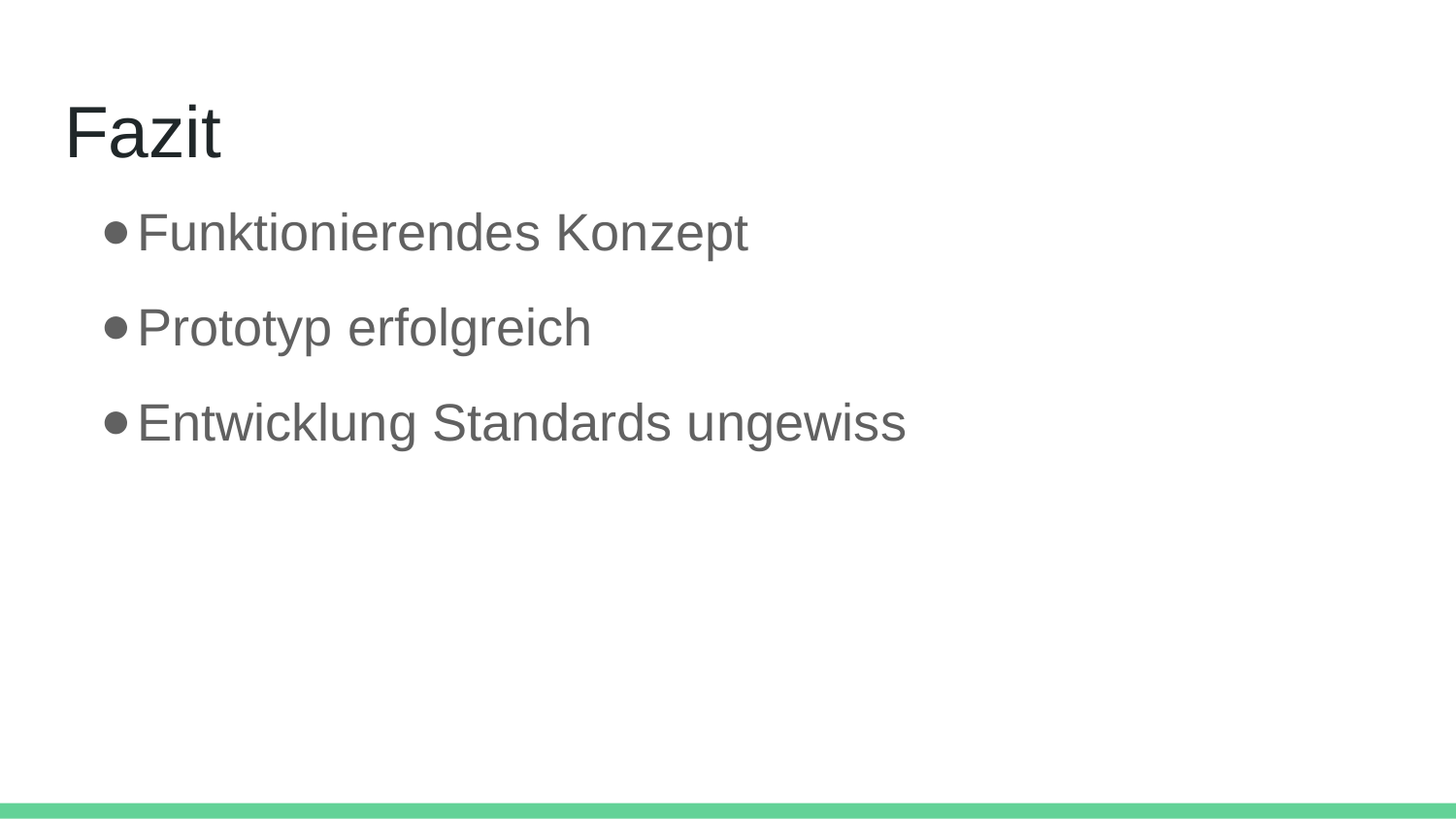

# Fazit
Funktionierendes Konzept
Prototyp erfolgreich
Entwicklung Standards ungewiss